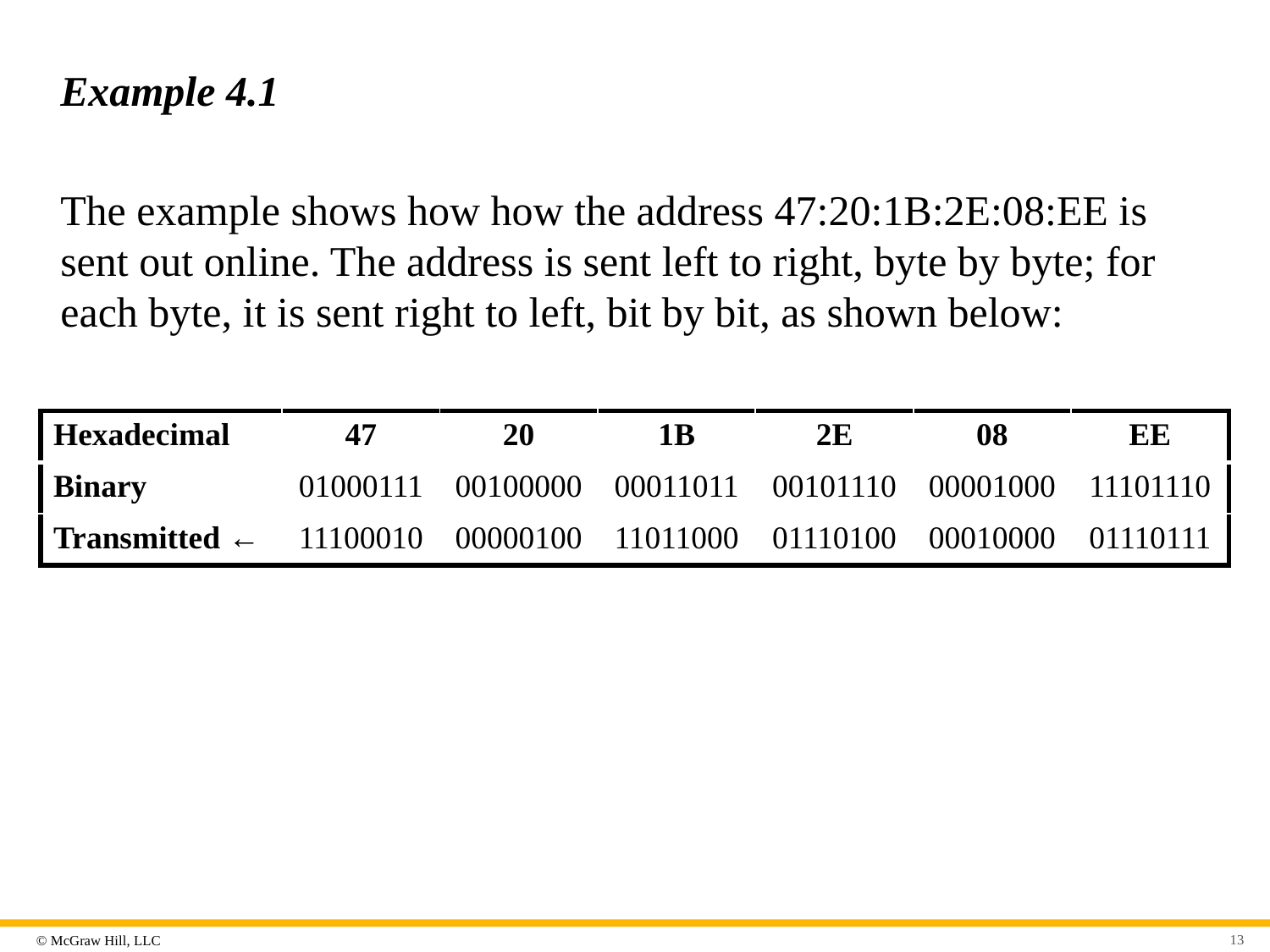

# Example 4.1
The example shows how how the address 47:20:1B:2E:08:EE is sent out online. The address is sent left to right, byte by byte; for each byte, it is sent right to left, bit by bit, as shown below:
| Hexadecimal | 47 | 20 | 1B | 2E | 08 | EE |
| --- | --- | --- | --- | --- | --- | --- |
| Binary | 01000111 | 00100000 | 00011011 | 00101110 | 00001000 | 11101110 |
| Transmitted ← | 11100010 | 00000100 | 11011000 | 01110100 | 00010000 | 01110111 |
13